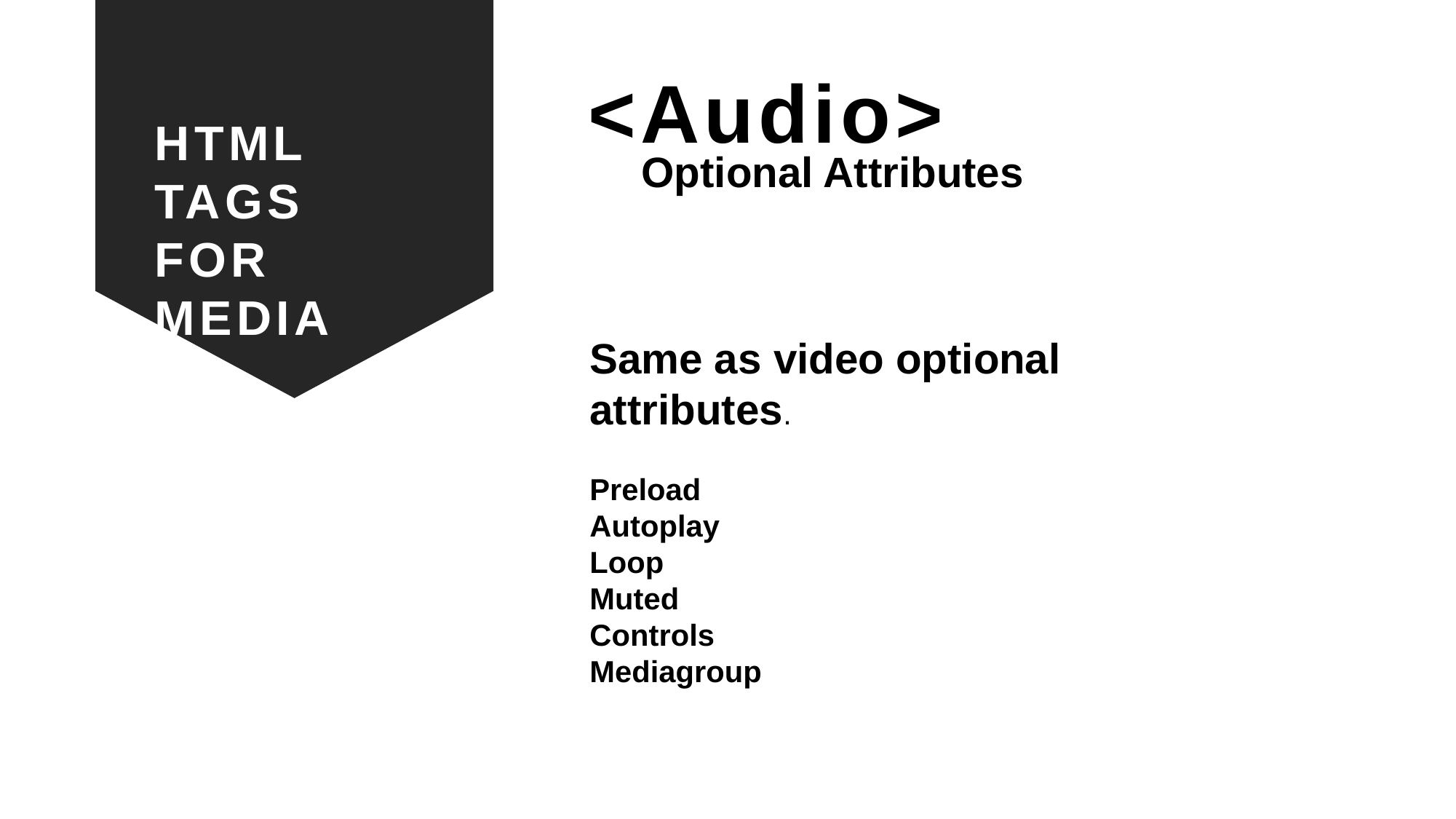

<Audio>
HTML TAGS
FOR MEDIA
Optional Attributes
Same as video optional attributes.

Preload
Autoplay
Loop
Muted
Controls
Mediagroup